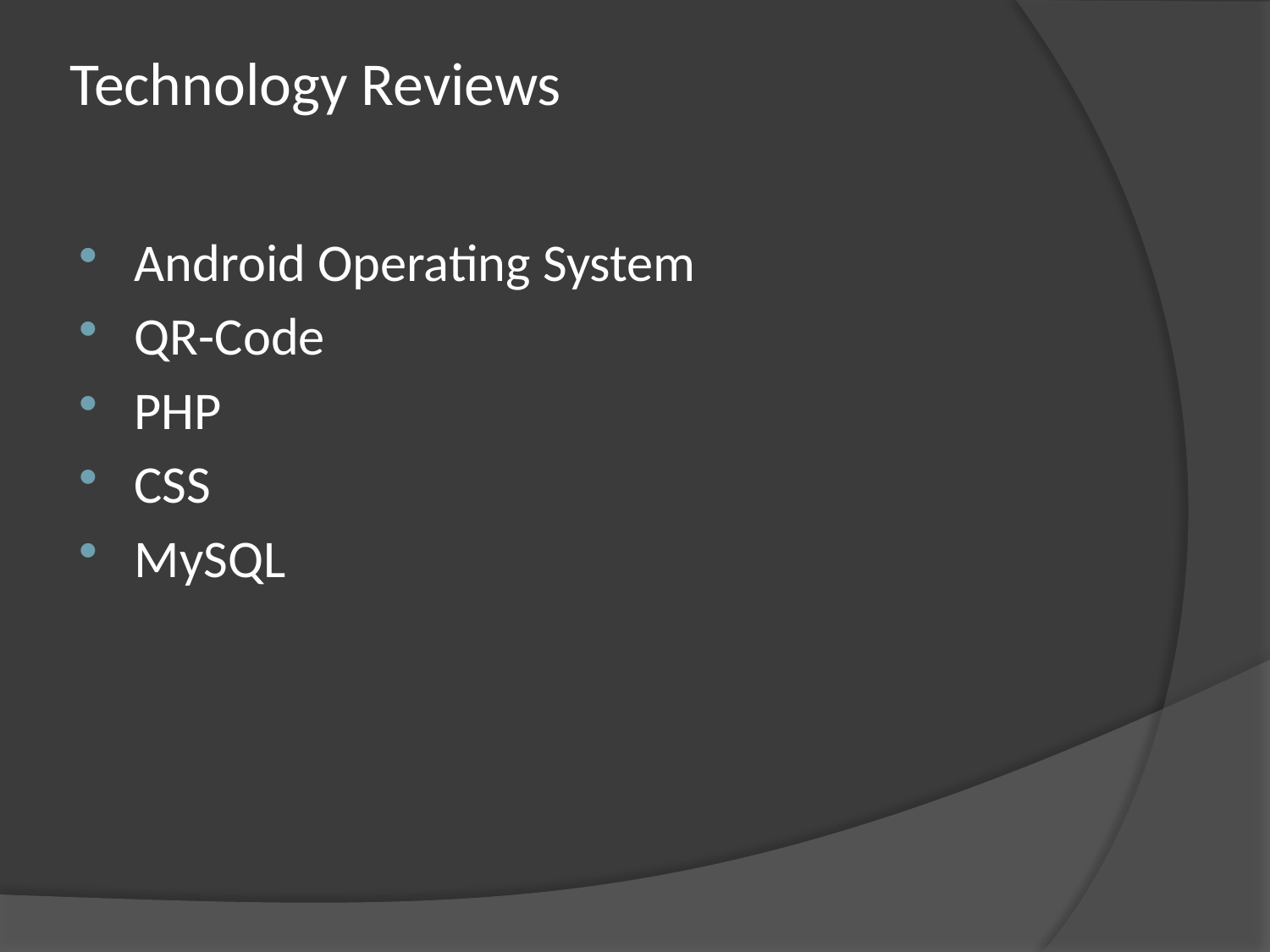

# Technology Reviews
Android Operating System
QR-Code
PHP
CSS
MySQL